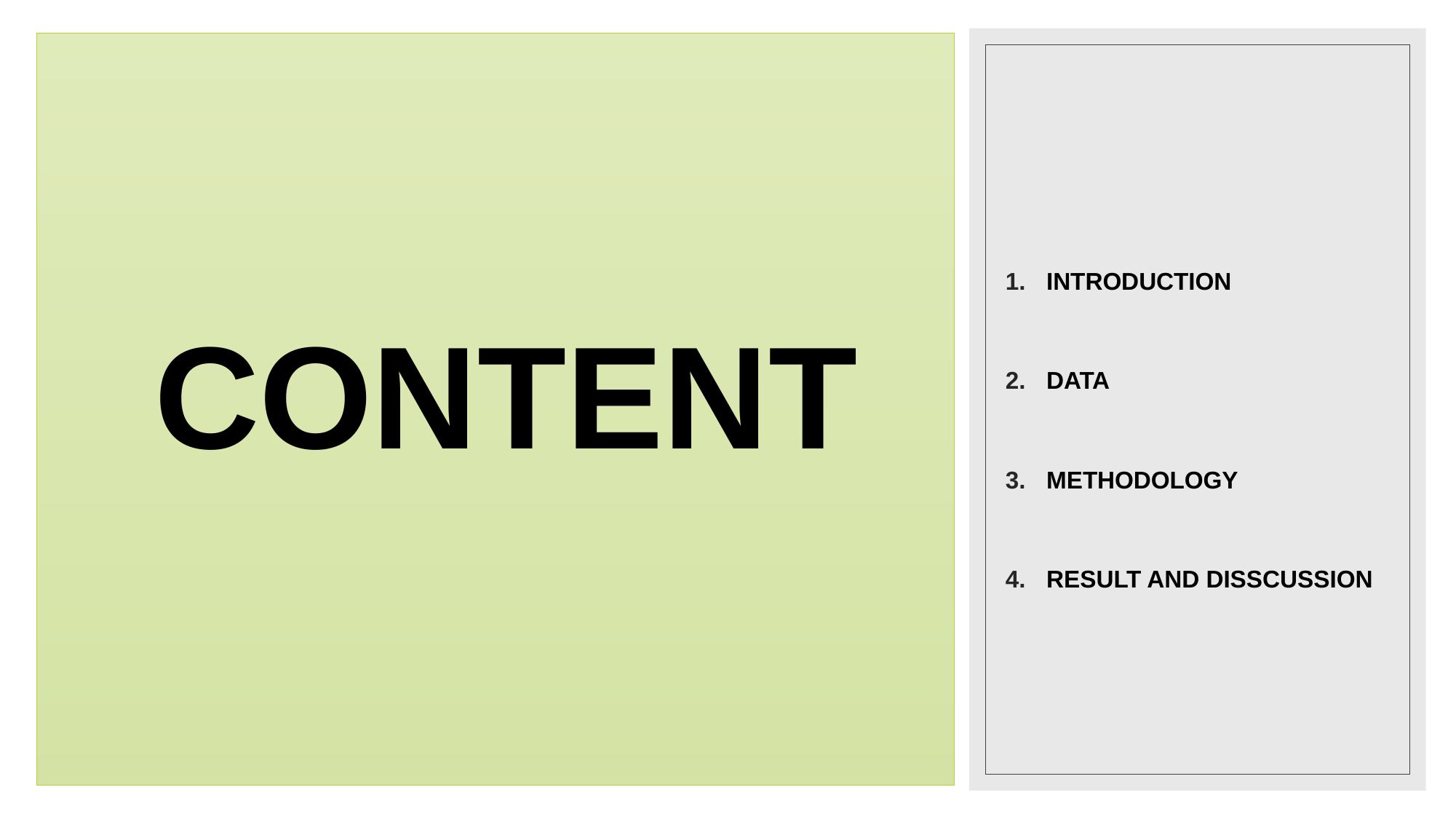

INTRODUCTION
DATA
METHODOLOGY
RESULT AND DISSCUSSION
CONTENT